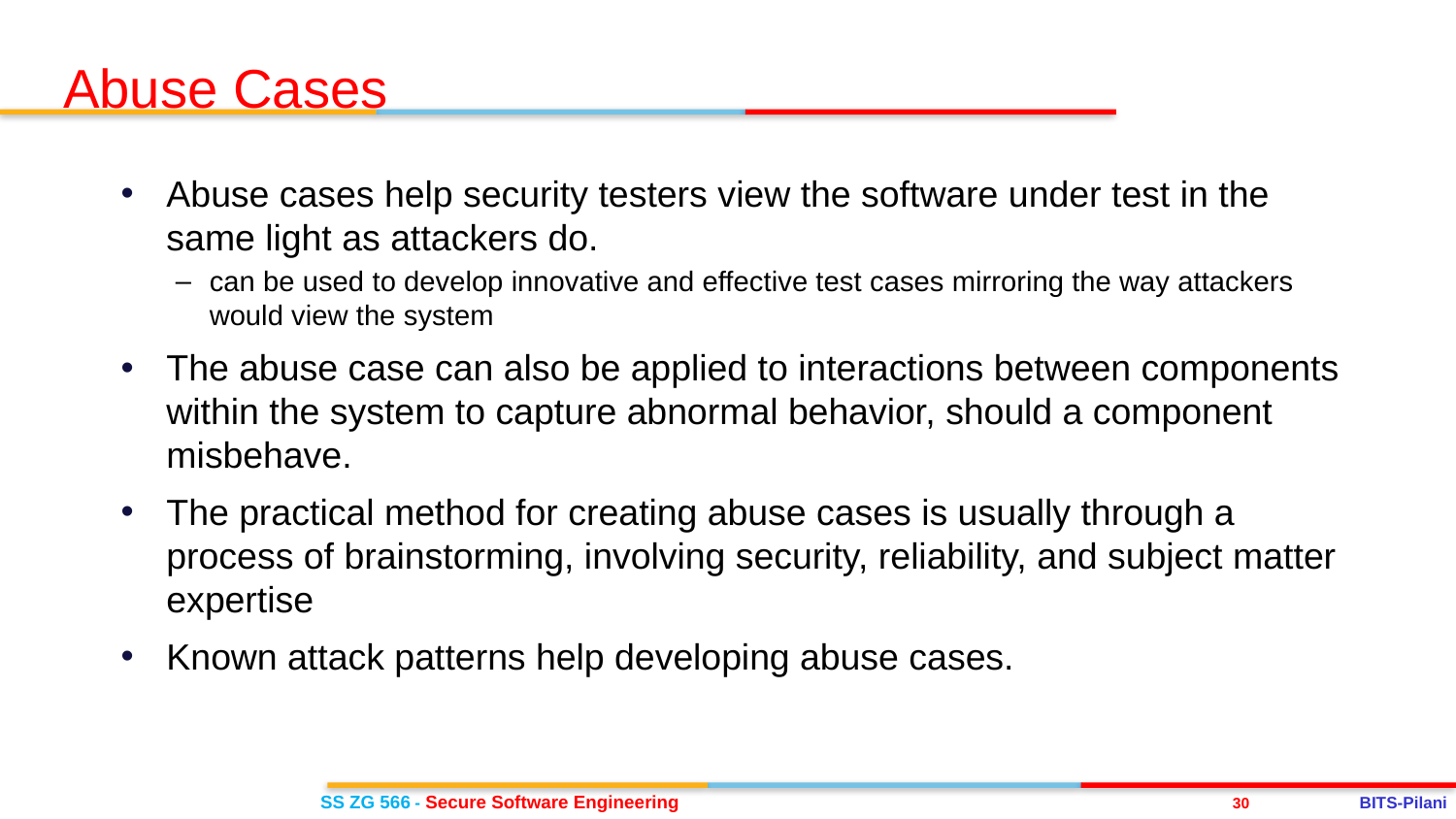

Abuse Cases
Abuse cases help security testers view the software under test in the same light as attackers do.
can be used to develop innovative and effective test cases mirroring the way attackers would view the system
The abuse case can also be applied to interactions between components within the system to capture abnormal behavior, should a component misbehave.
The practical method for creating abuse cases is usually through a process of brainstorming, involving security, reliability, and subject matter expertise
Known attack patterns help developing abuse cases.